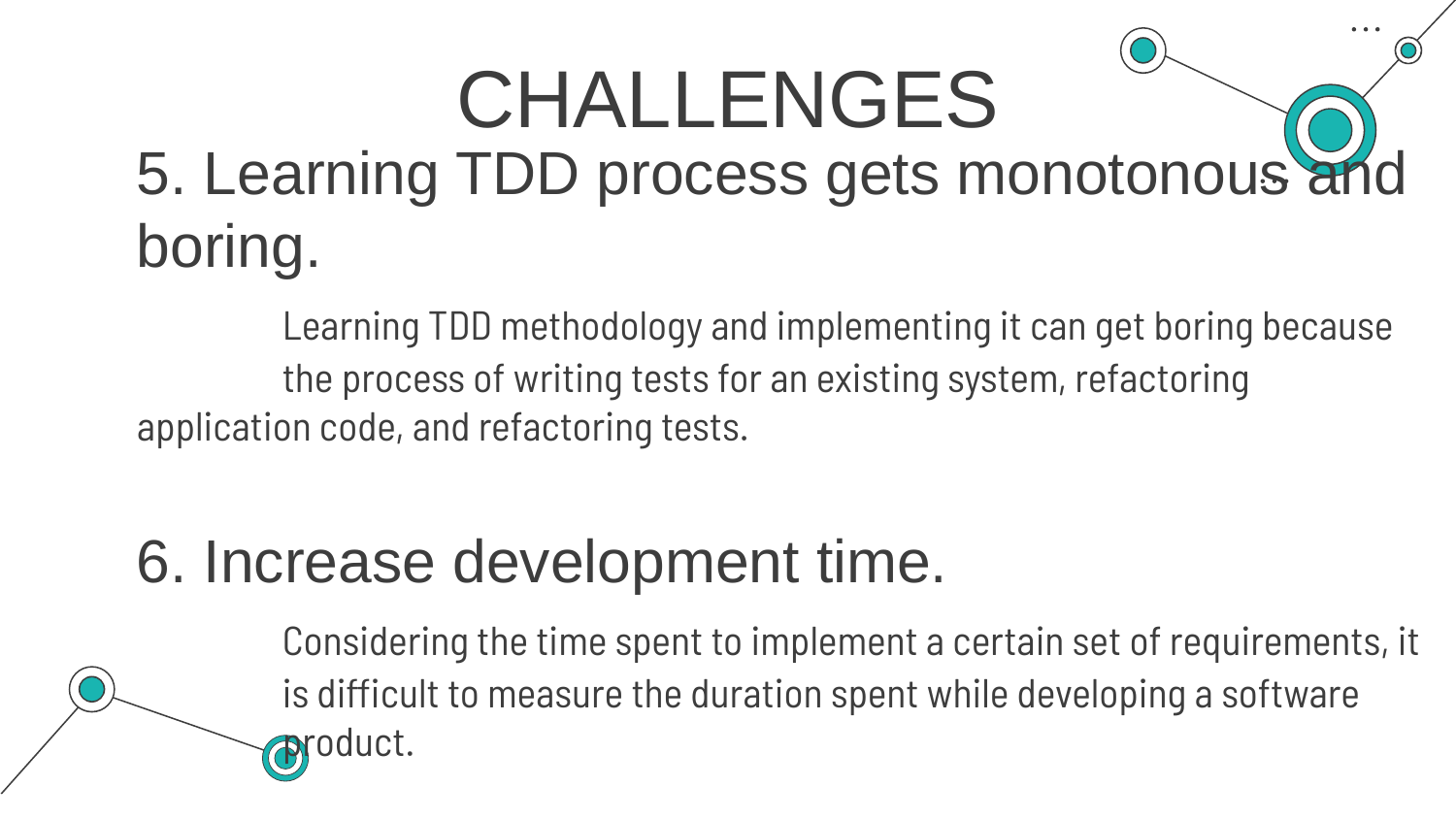

CHALLENGES
# 5. Learning TDD process gets monotonous and boring. Learning TDD methodology and implementing it can get boring because 	the process of writing tests for an existing system, refactoring 	application code, and refactoring tests. 6. Increase development time. Considering the time spent to implement a certain set of requirements, it 	is difficult to measure the duration spent while developing a software 	product.